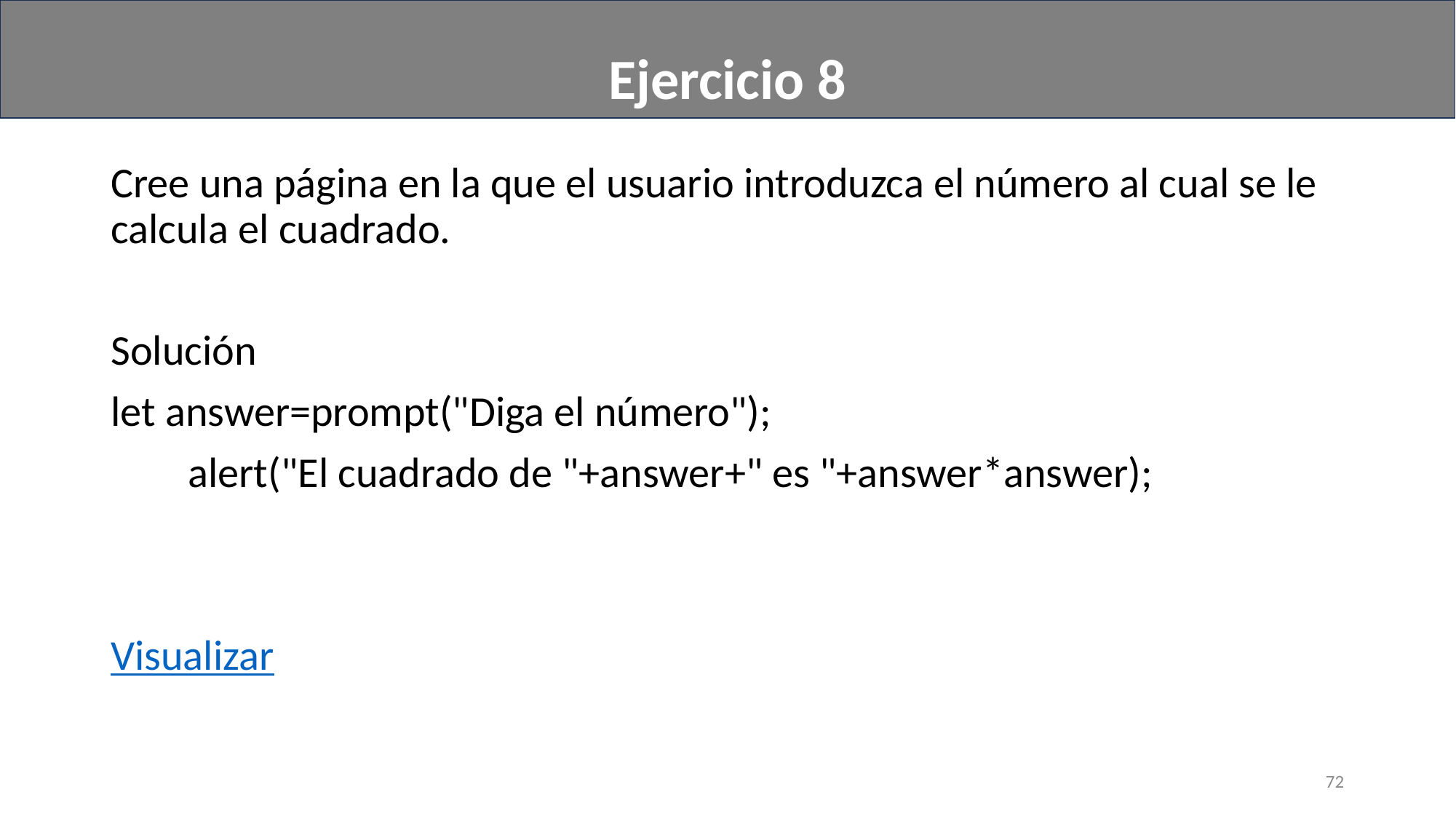

Ejercicio 8

Cree una página en la que el usuario introduzca el número al cual se le calcula el cuadrado.

Solución
let answer=prompt("Diga el número");
        alert("El cuadrado de "+answer+" es "+answer*answer);

Visualizar
72